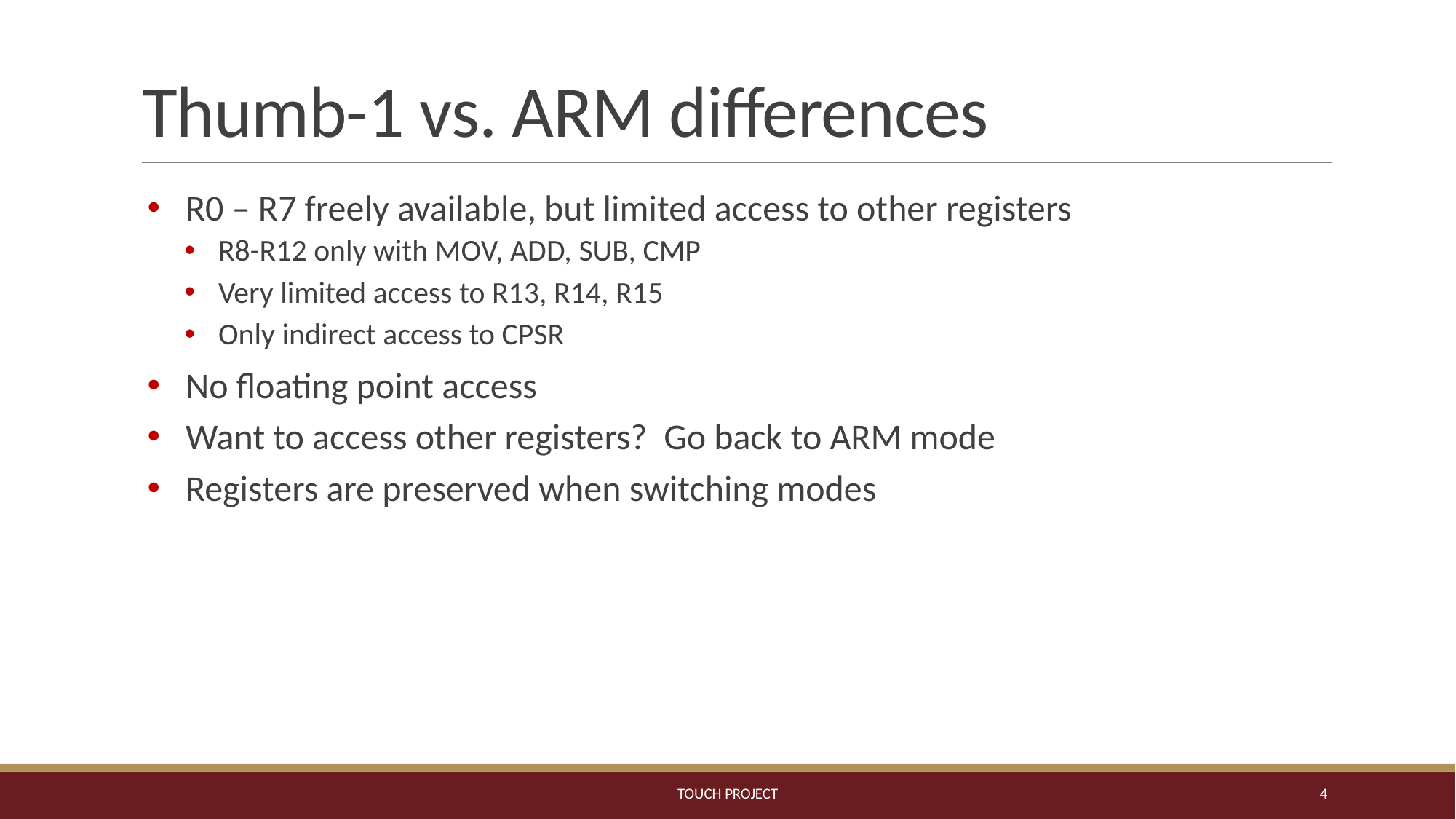

# Thumb-1 vs. ARM differences
R0 – R7 freely available, but limited access to other registers
R8-R12 only with MOV, ADD, SUB, CMP
Very limited access to R13, R14, R15
Only indirect access to CPSR
No floating point access
Want to access other registers?  Go back to ARM mode
Registers are preserved when switching modes

ToUCH Project
4